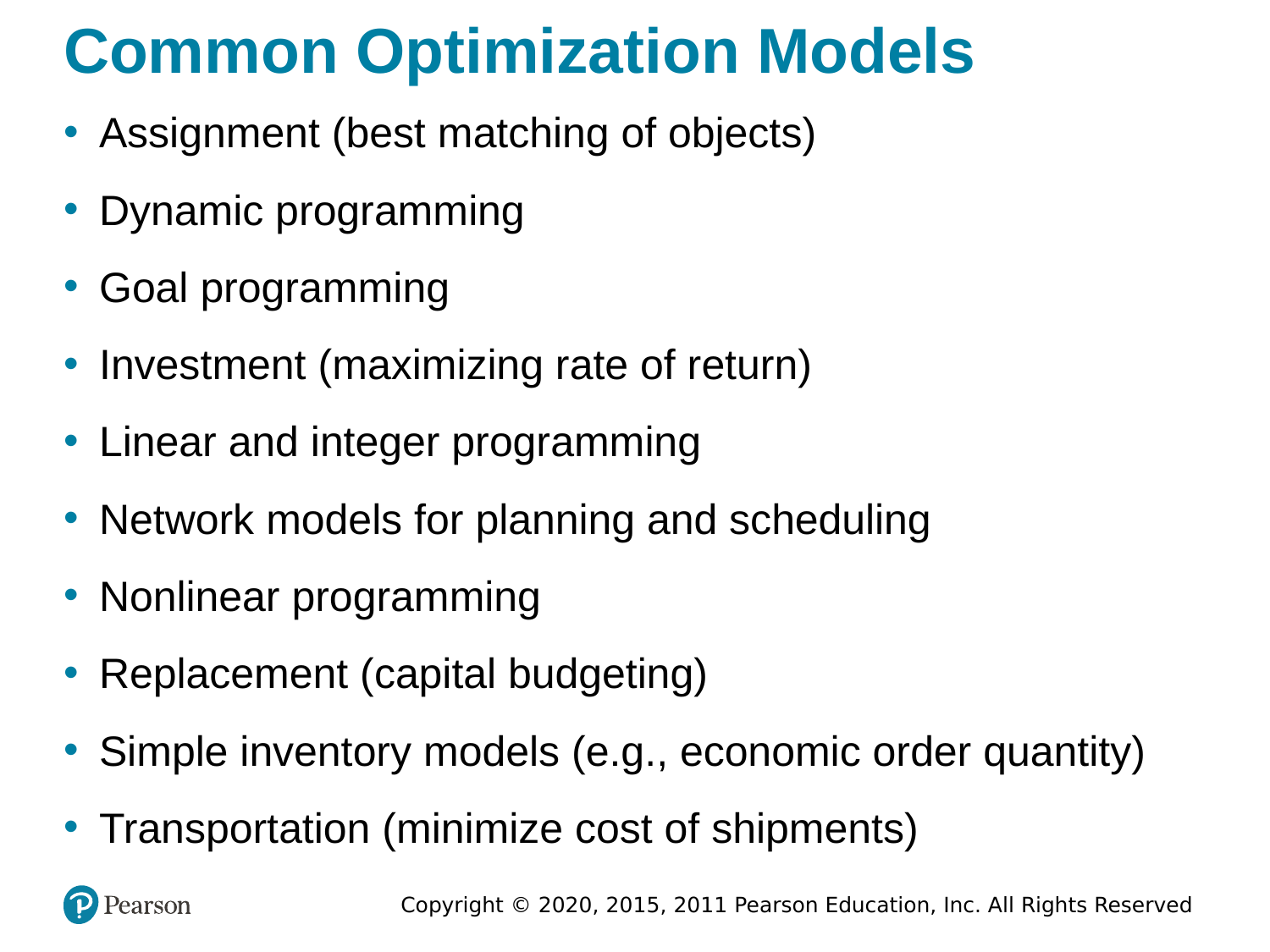

# Common Optimization Models
Assignment (best matching of objects)
Dynamic programming
Goal programming
Investment (maximizing rate of return)
Linear and integer programming
Network models for planning and scheduling
Nonlinear programming
Replacement (capital budgeting)
Simple inventory models (e.g., economic order quantity)
Transportation (minimize cost of shipments)